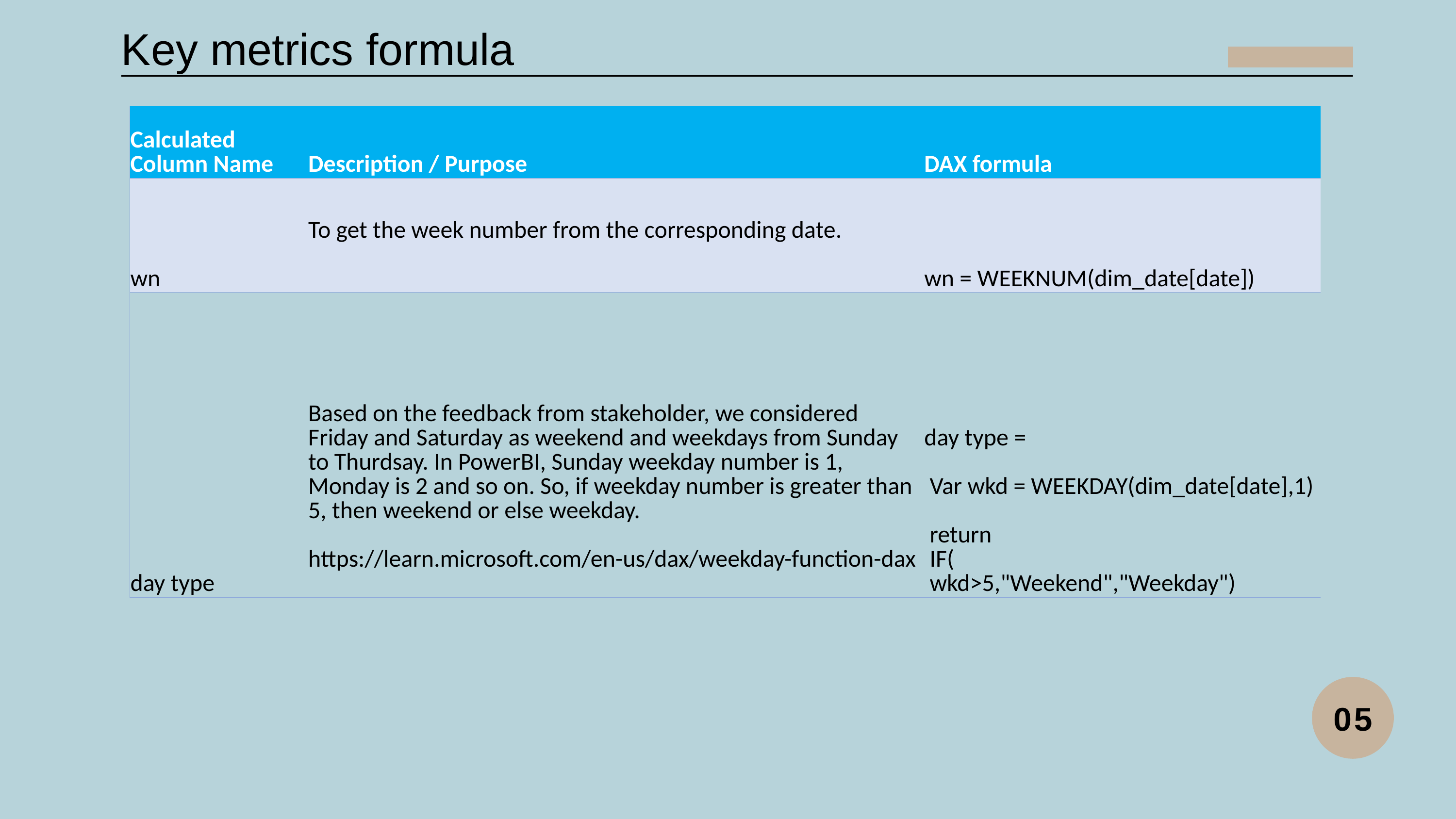

Key metrics formula

| Calculated Column Name | Description / Purpose | DAX formula |
| --- | --- | --- |
| wn | To get the week number from the corresponding date. | wn = WEEKNUM(dim\_date[date]) |
| day type | Based on the feedback from stakeholder, we considered Friday and Saturday as weekend and weekdays from Sunday to Thurdsay. In PowerBI, Sunday weekday number is 1, Monday is 2 and so on. So, if weekday number is greater than 5, then weekend or else weekday. https://learn.microsoft.com/en-us/dax/weekday-function-dax | day type = Var wkd = WEEKDAY(dim\_date[date],1) return IF( wkd>5,"Weekend","Weekday") |

05